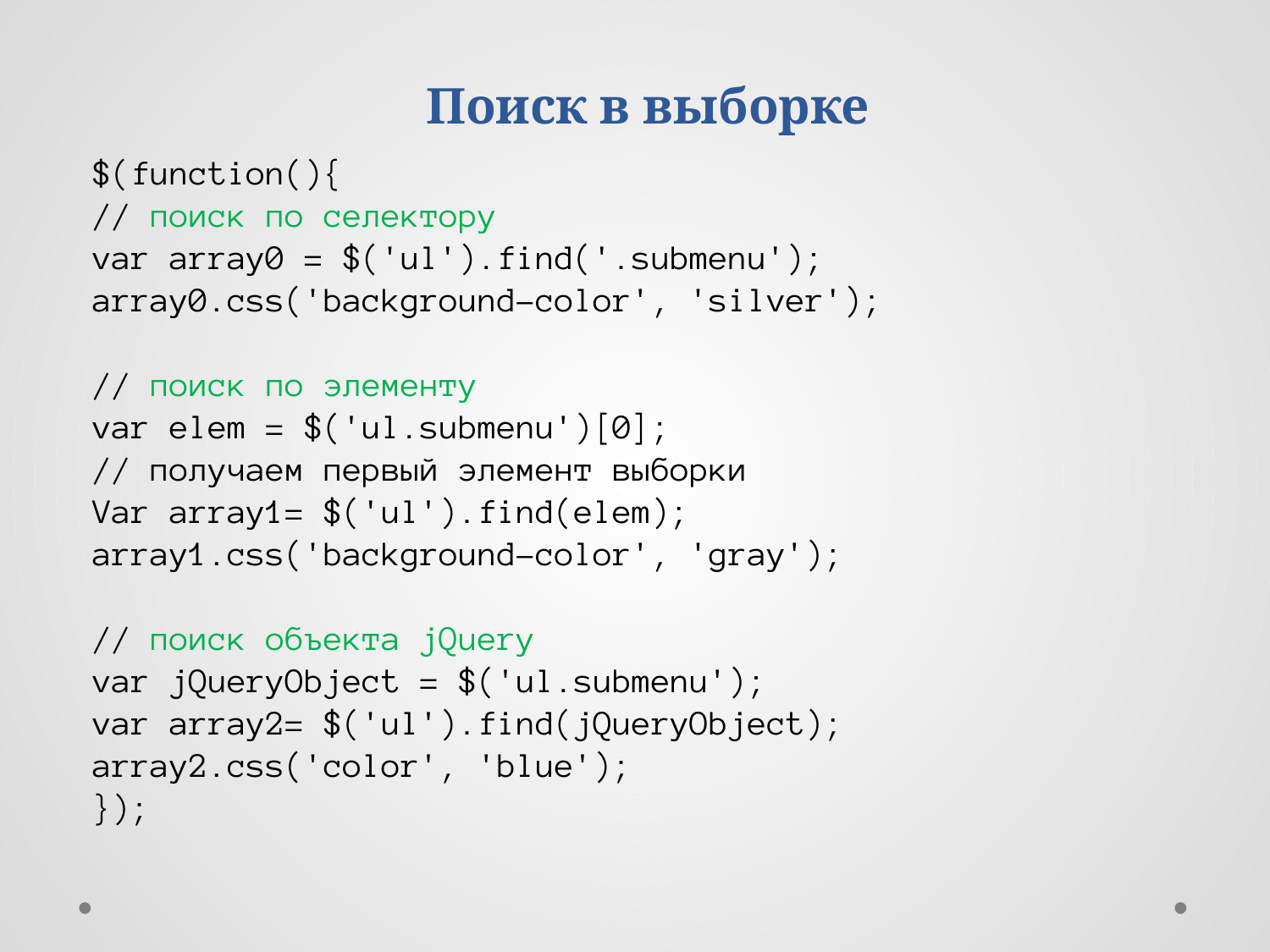

Поиск в выборке
$(function(){
// поиск по селектору
var array0 = $('ul').find('.submenu');
array0.css('background-color', 'silver');

// поиск по элементу
var elem = $('ul.submenu')[0];
// получаем первый элемент выборки
Var array1= $('ul').find(elem);
array1.css('background-color', 'gray');

// поиск объекта jQuery
var jQueryObject = $('ul.submenu');
var array2= $('ul').find(jQueryObject);
array2.css('color', 'blue');
});